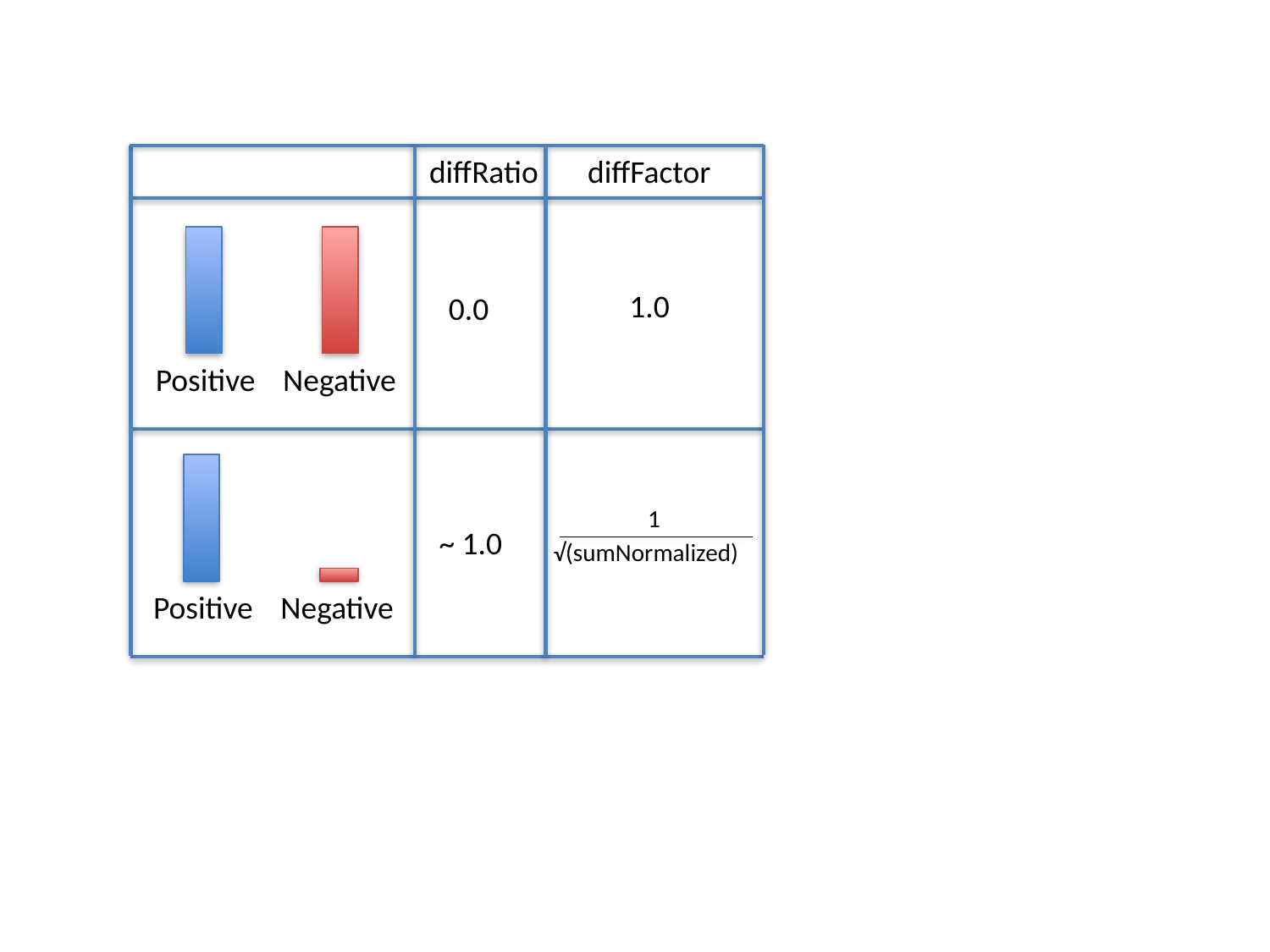

diffRatio
diffFactor

1.0
0.0
Positive
Negative

1
√(sumNormalized)
~ 1.0

Positive
Negative